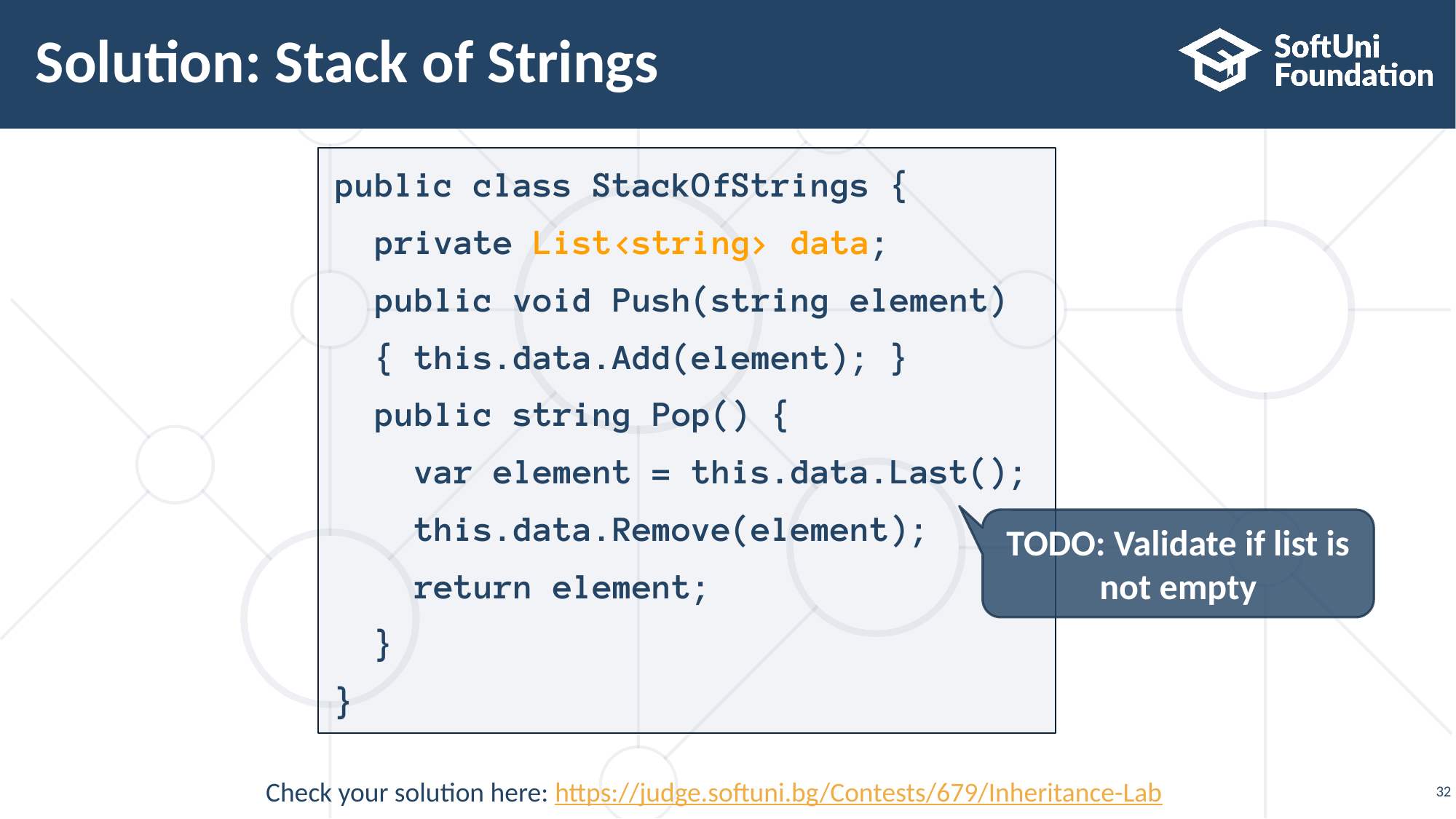

# Solution: Stack of Strings
public class StackOfStrings {
  private List<string> data;
  public void Push(string element)
  { this.data.Add(element); }
  public string Pop() {
    var element = this.data.Last();
    this.data.Remove(element);
    return element;
  }
}
TODO: Validate if list is not empty
Check your solution here: https://judge.softuni.bg/Contests/679/Inheritance-Lab
32